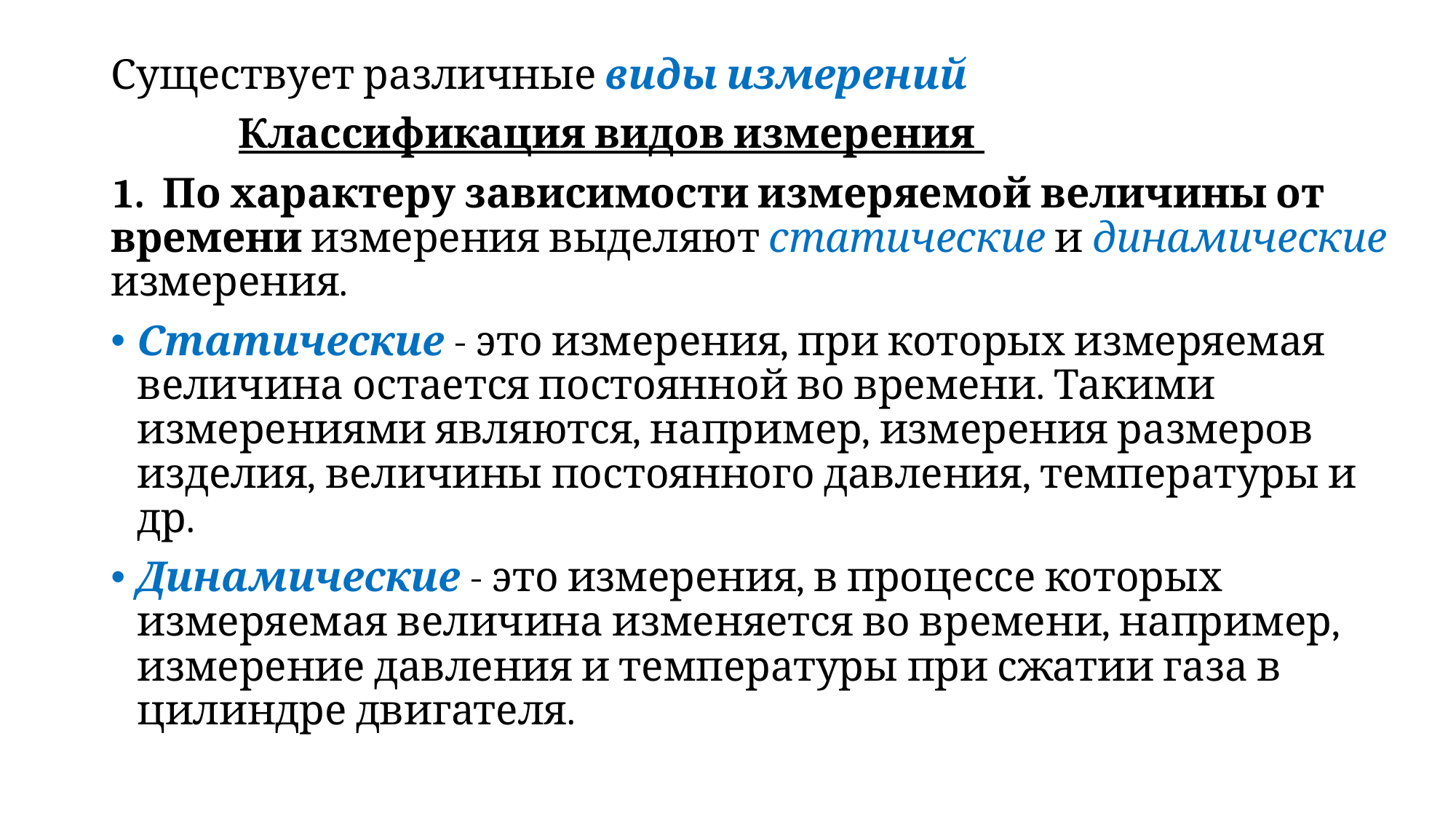

#

Существует различные виды измерений
              Классификация видов измерения
1.  По характеру зависимости измеряемой величины от времени измерения выделяют статические и динамические измерения.
Статические - это измерения, при которых измеряемая величина остается постоянной во времени. Такими измерениями являются, например, измерения размеров изделия, величины постоянного давления, температуры и др.
Динамические - это измерения, в процессе которых измеряемая величина изменяется во времени, например, измерение давления и температуры при сжатии газа в цилиндре двигателя.